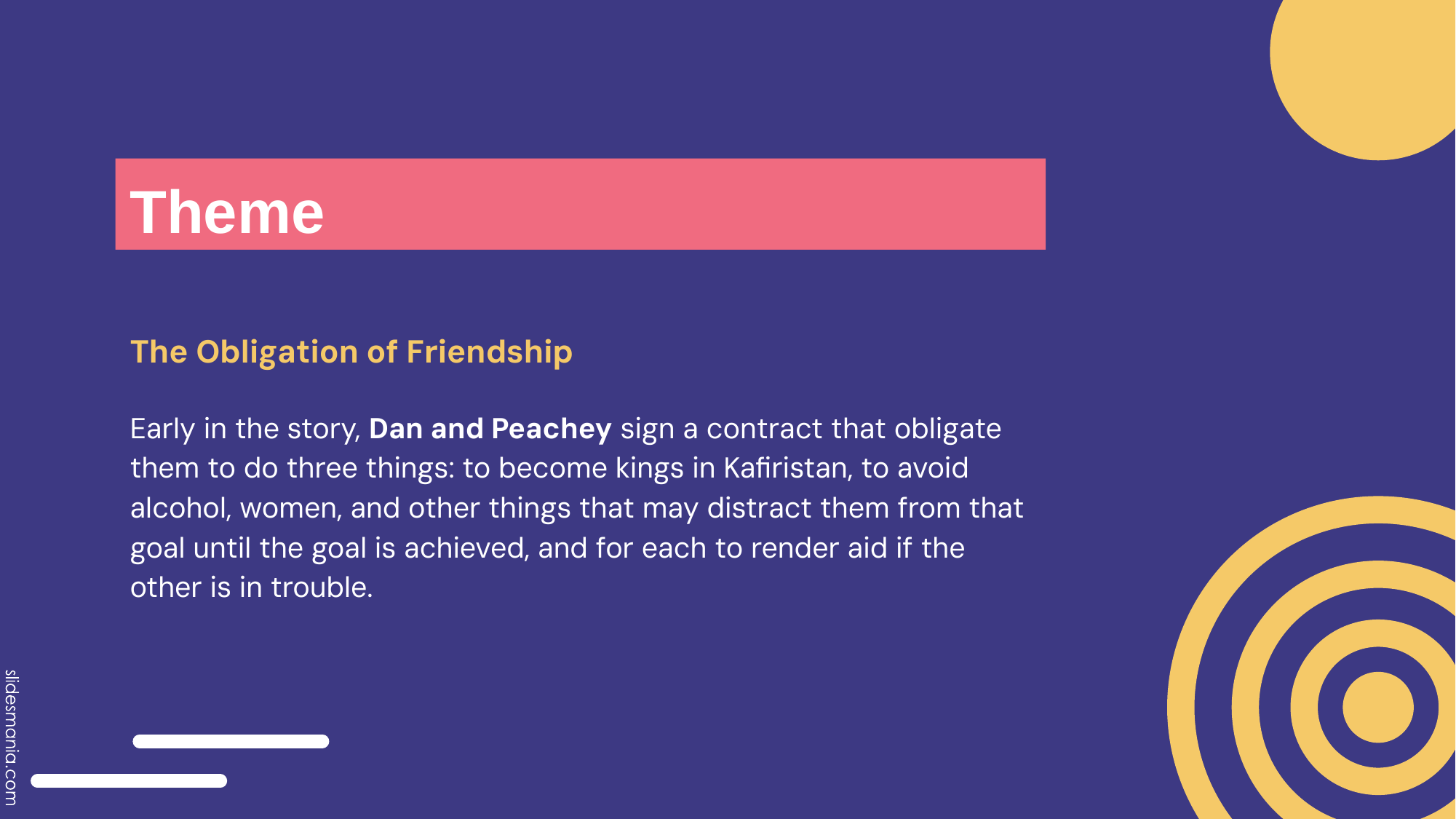

# Theme
The Obligation of Friendship
Early in the story, Dan and Peachey sign a contract that obligate them to do three things: to become kings in Kafiristan, to avoid alcohol, women, and other things that may distract them from that goal until the goal is achieved, and for each to render aid if the other is in trouble.